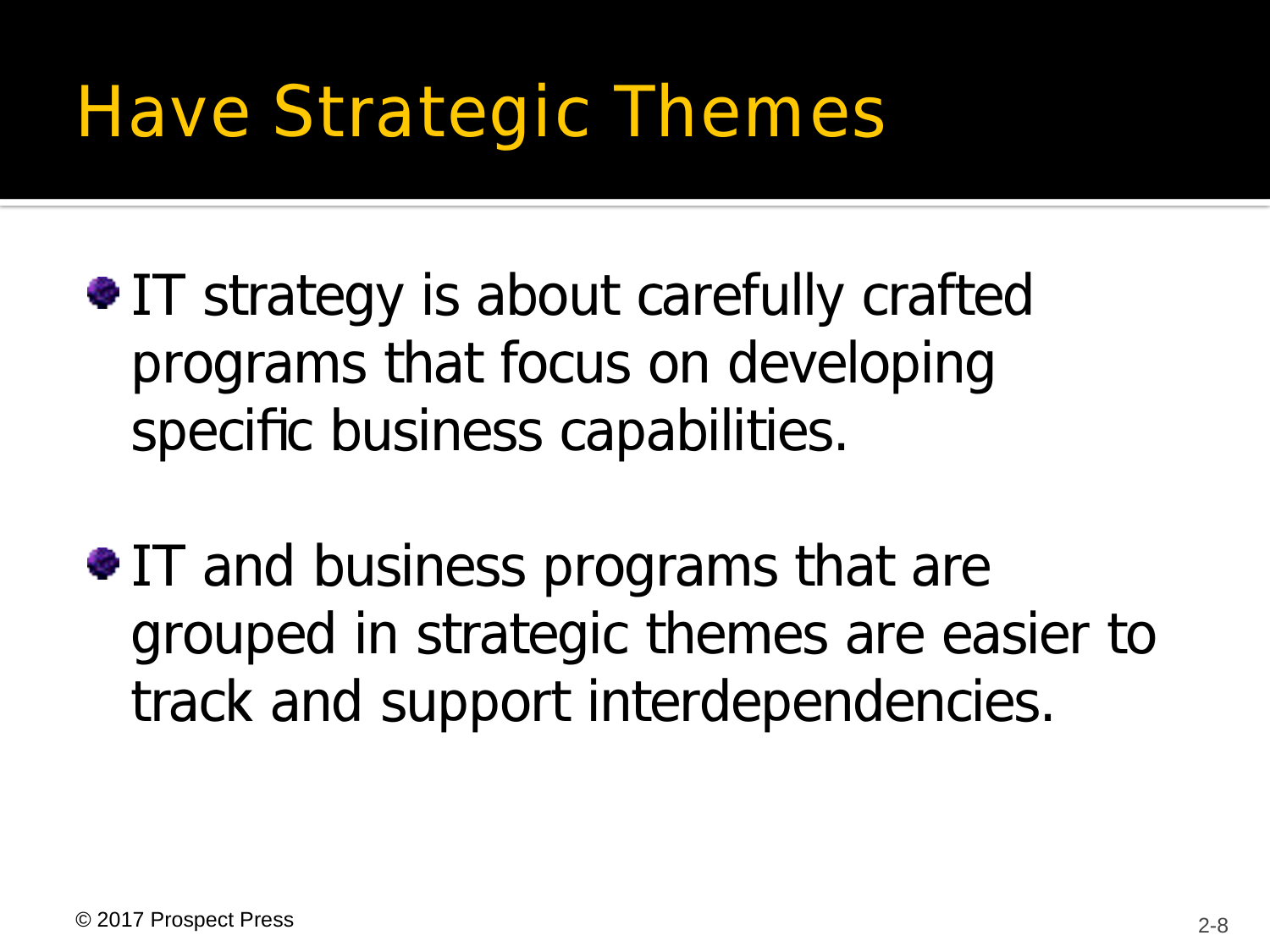

# Have Strategic Themes
IT strategy is about carefully crafted programs that focus on developing specific business capabilities.
IT and business programs that are grouped in strategic themes are easier to track and support interdependencies.
			2-8